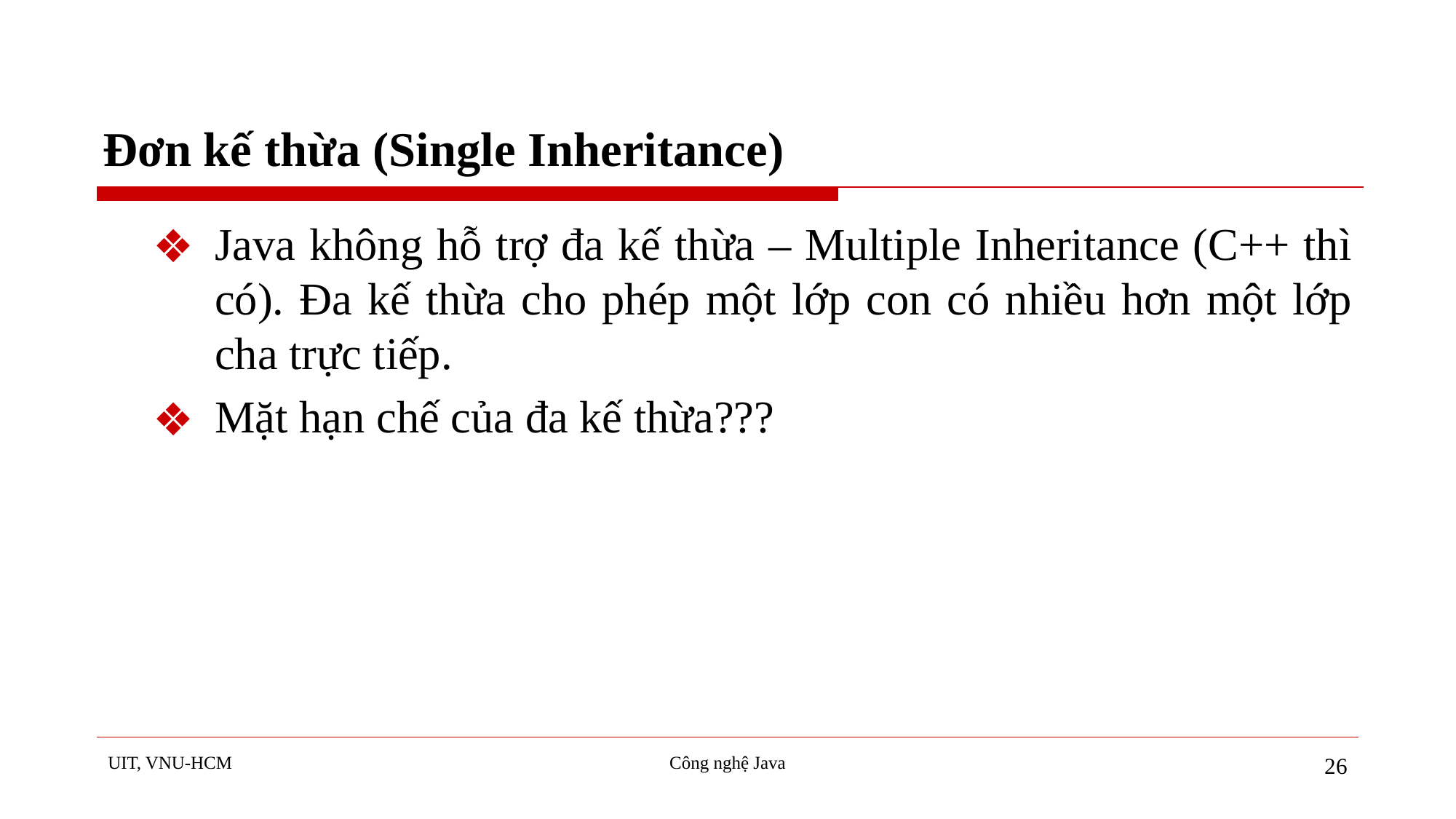

# Đơn kế thừa (Single Inheritance)
Java không hỗ trợ đa kế thừa – Multiple Inheritance (C++ thì có). Đa kế thừa cho phép một lớp con có nhiều hơn một lớp cha trực tiếp.
Mặt hạn chế của đa kế thừa???
UIT, VNU-HCM
Công nghệ Java
26